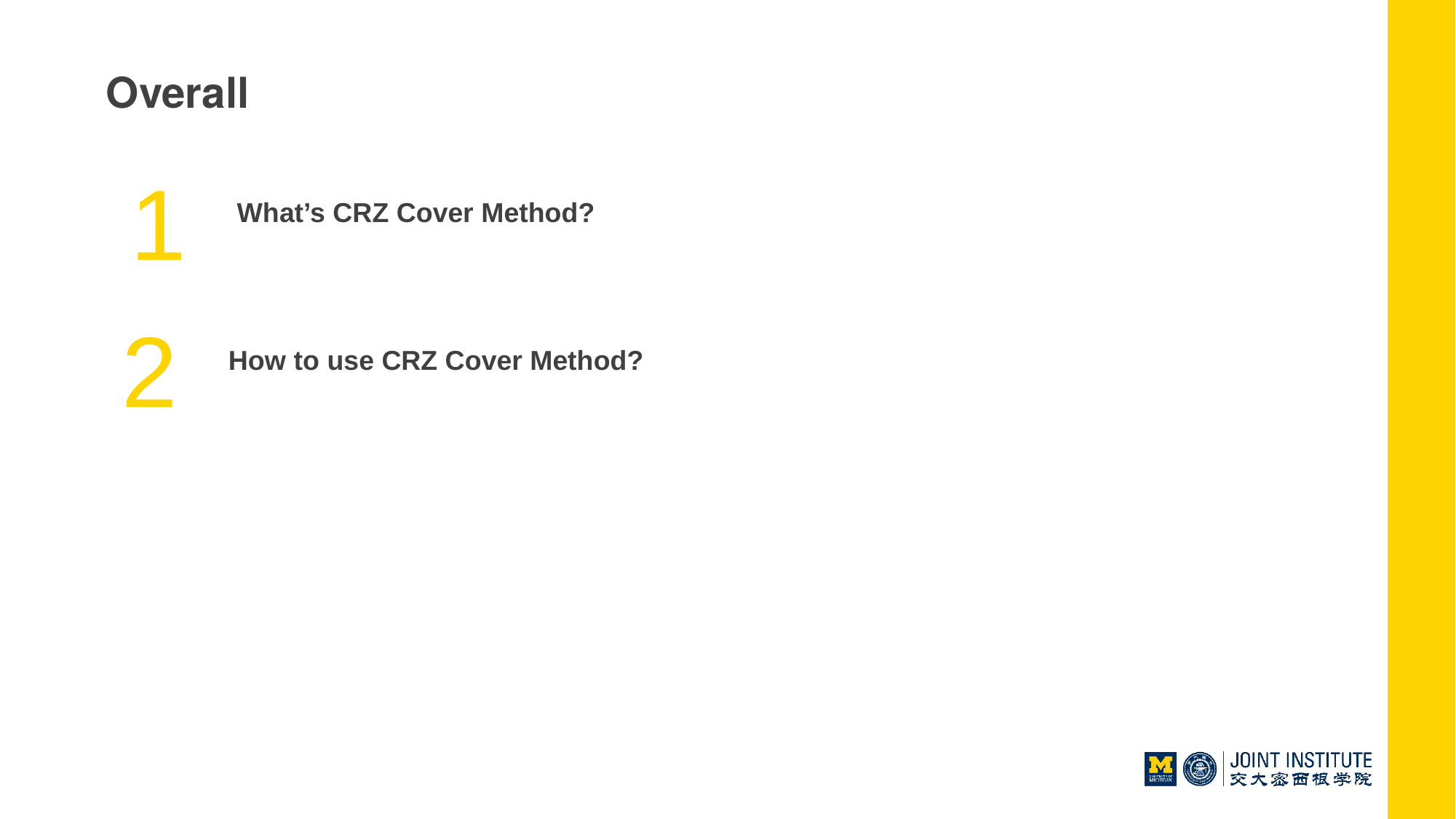

Overall
What’s CRZ Cover Method?
1
How to use CRZ Cover Method?
2